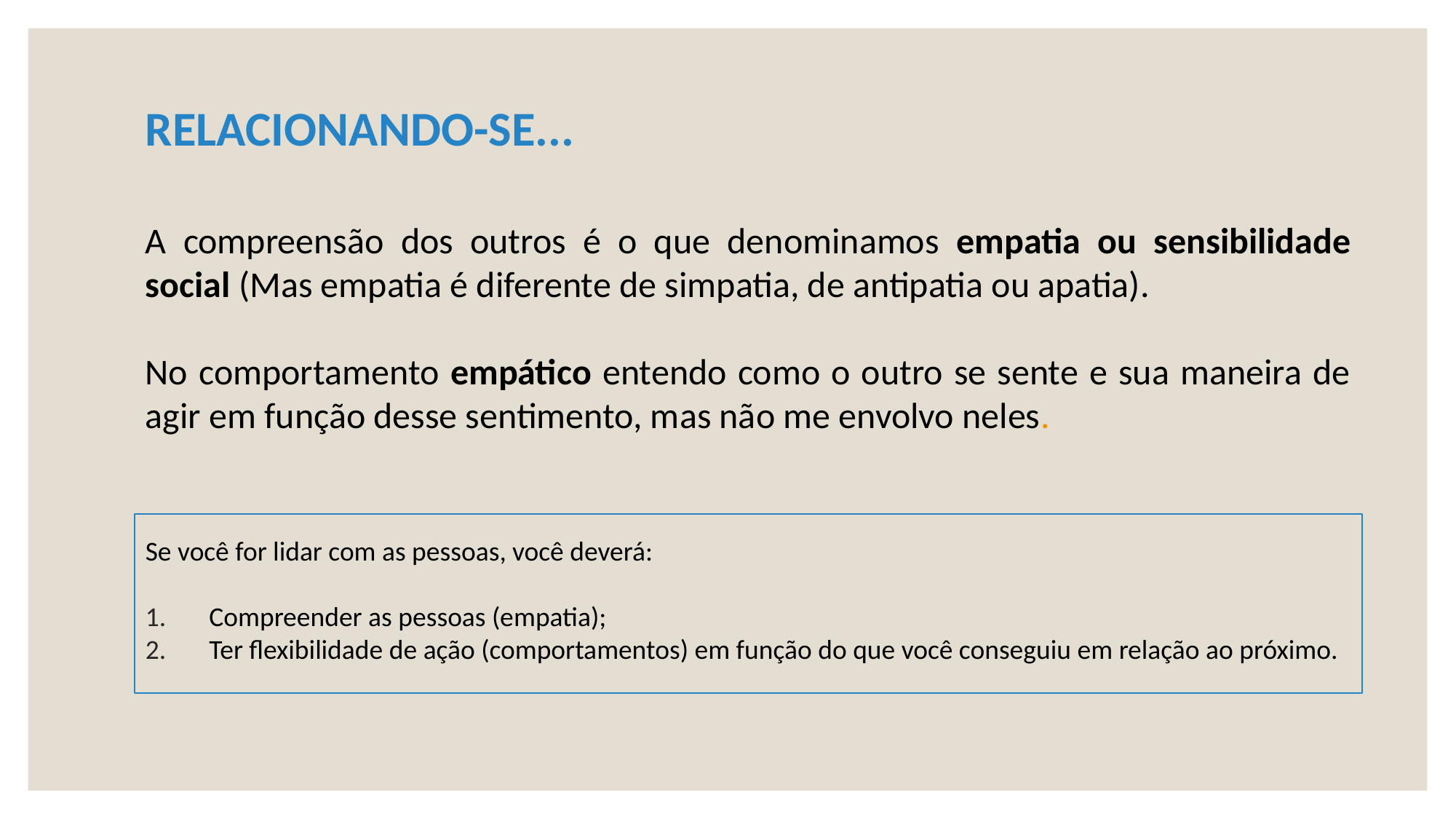

# RELACIONANDO-SE...
A compreensão dos outros é o que denominamos empatia ou sensibilidade social (Mas empatia é diferente de simpatia, de antipatia ou apatia).

No comportamento empático entendo como o outro se sente e sua maneira de agir em função desse sentimento, mas não me envolvo neles.

Se você for lidar com as pessoas, você deverá:

Compreender as pessoas (empatia);
Ter flexibilidade de ação (comportamentos) em função do que você conseguiu em relação ao próximo.